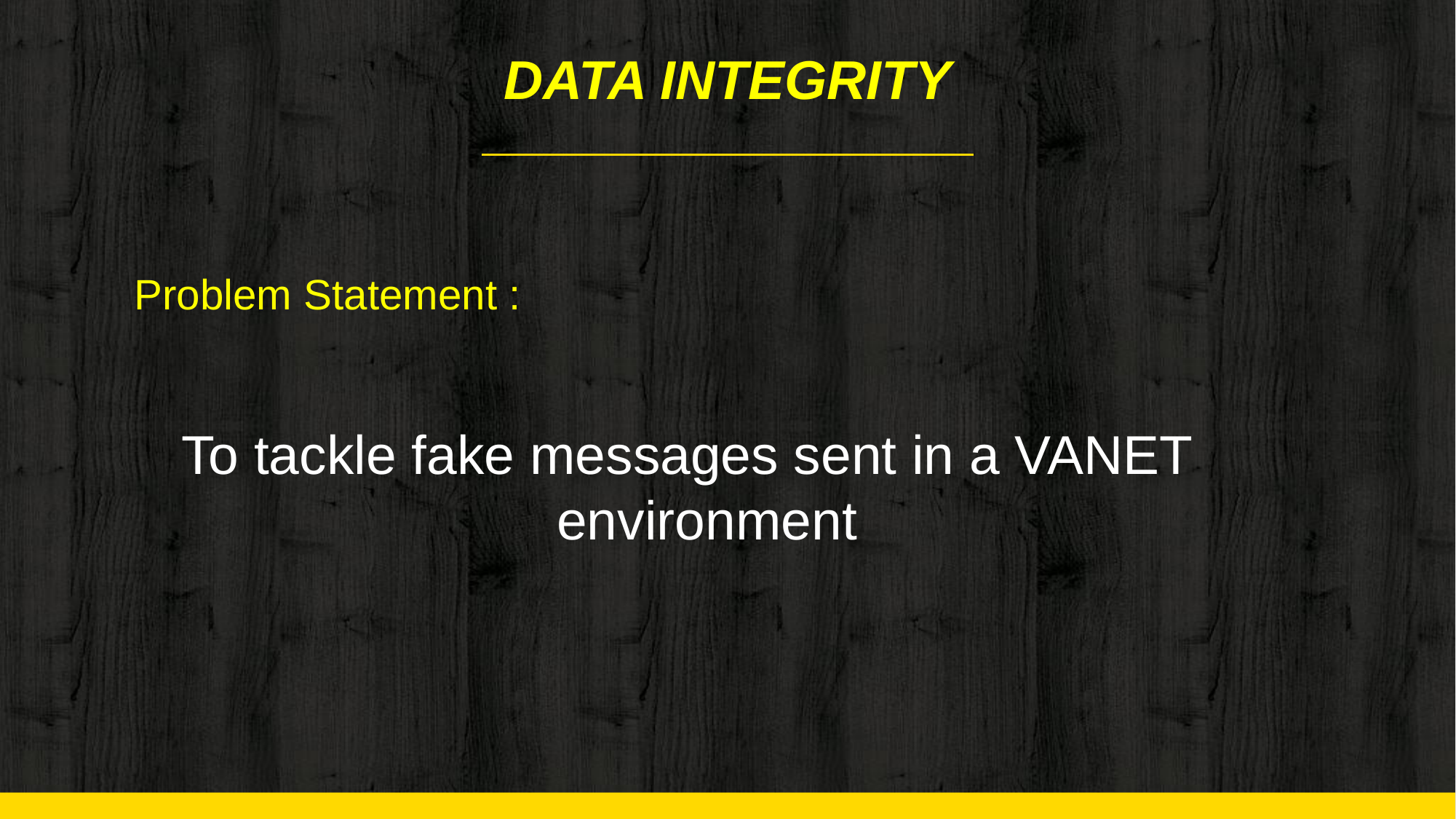

# DATA INTEGRITY
Problem Statement :

    To tackle fake messages sent in a VANET
                            environment